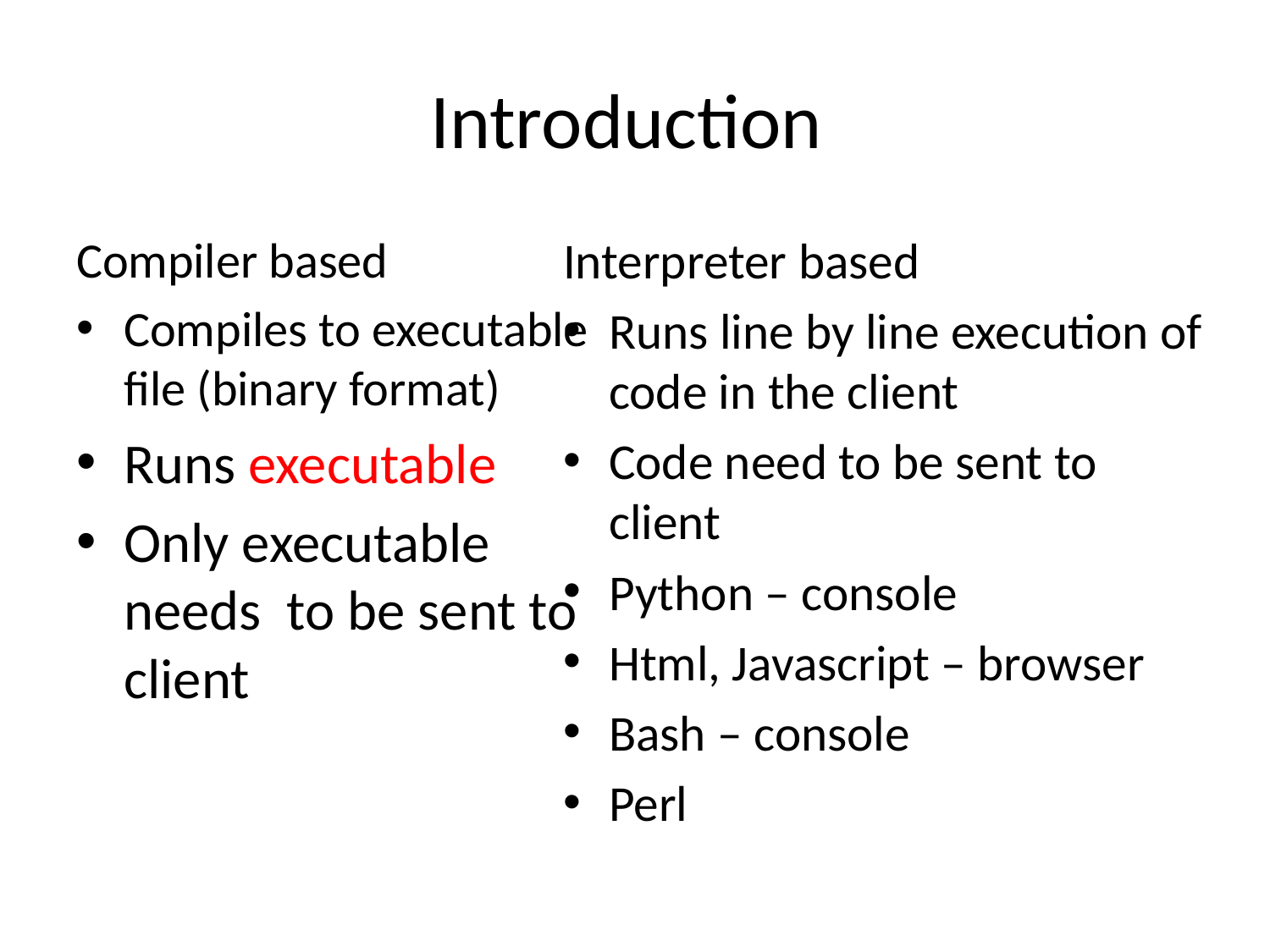

# Introduction
Interpreter based
Runs line by line execution of code in the client
Code need to be sent to client
Python – console
Html, Javascript – browser
Bash – console
Perl
Compiler based
Compiles to executable file (binary format)
Runs executable
Only executable needs  to be sent to client